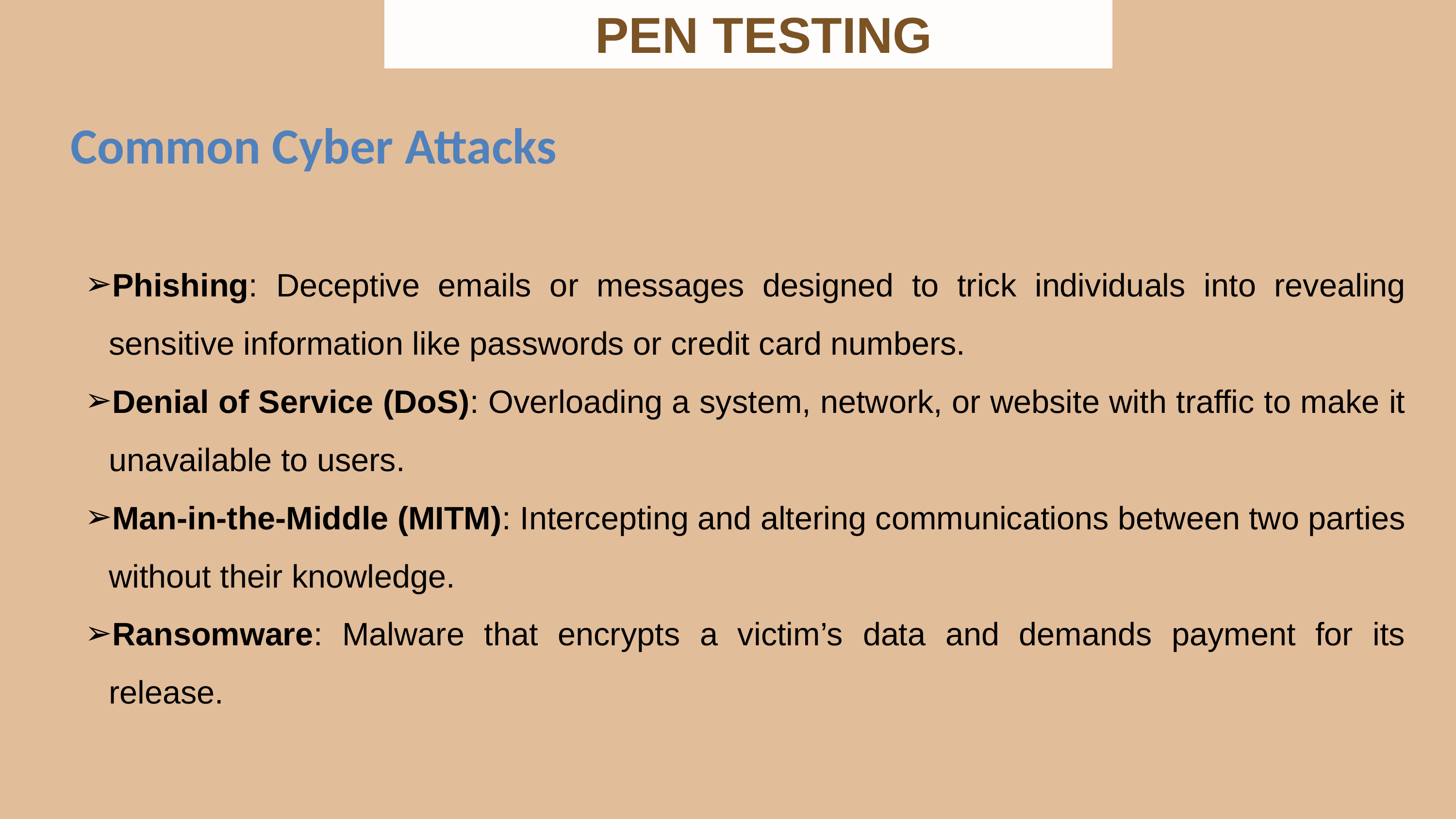

PEN TESTING
Common Cyber Attacks
Phishing: Deceptive emails or messages designed to trick individuals into revealing sensitive information like passwords or credit card numbers.
Denial of Service (DoS): Overloading a system, network, or website with traffic to make it unavailable to users.
Man-in-the-Middle (MITM): Intercepting and altering communications between two parties without their knowledge.
Ransomware: Malware that encrypts a victim’s data and demands payment for its release.